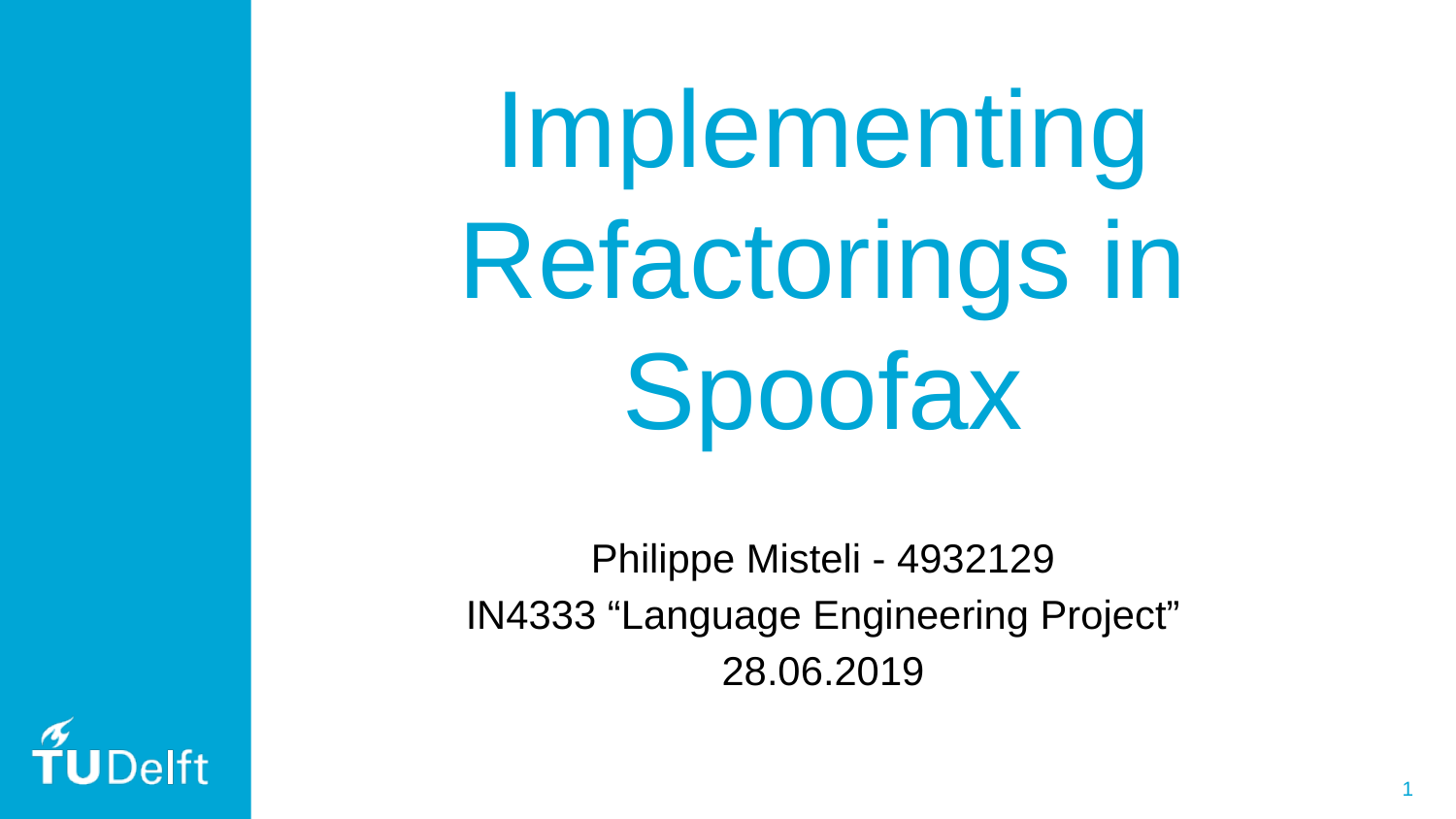

# Implementing Refactorings in Spoofax
Philippe Misteli - 4932129
IN4333 “Language Engineering Project”
28.06.2019